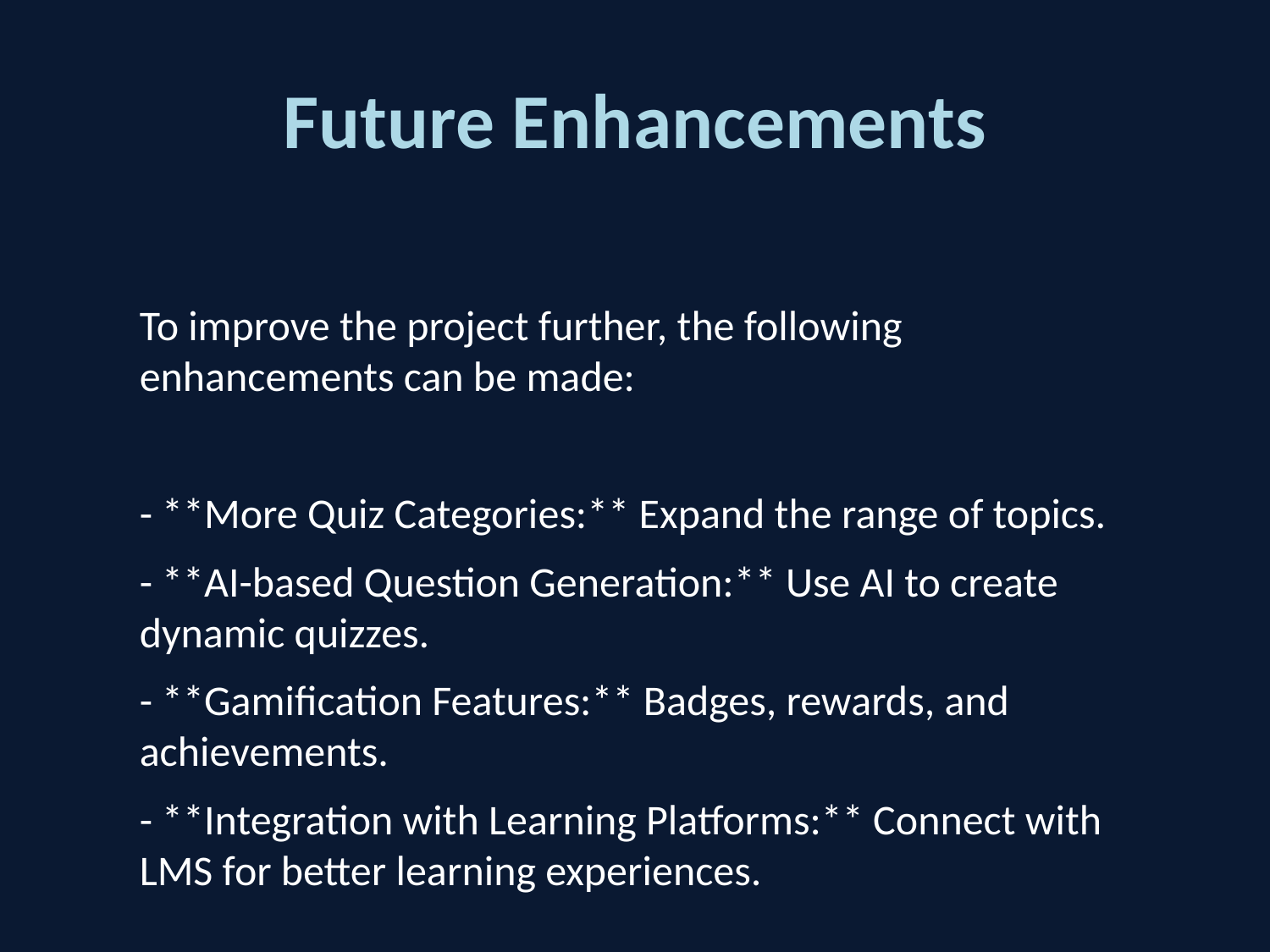

# Future Enhancements

To improve the project further, the following enhancements can be made:

- **More Quiz Categories:** Expand the range of topics.
- **AI-based Question Generation:** Use AI to create dynamic quizzes.
- **Gamification Features:** Badges, rewards, and achievements.
- **Integration with Learning Platforms:** Connect with LMS for better learning experiences.